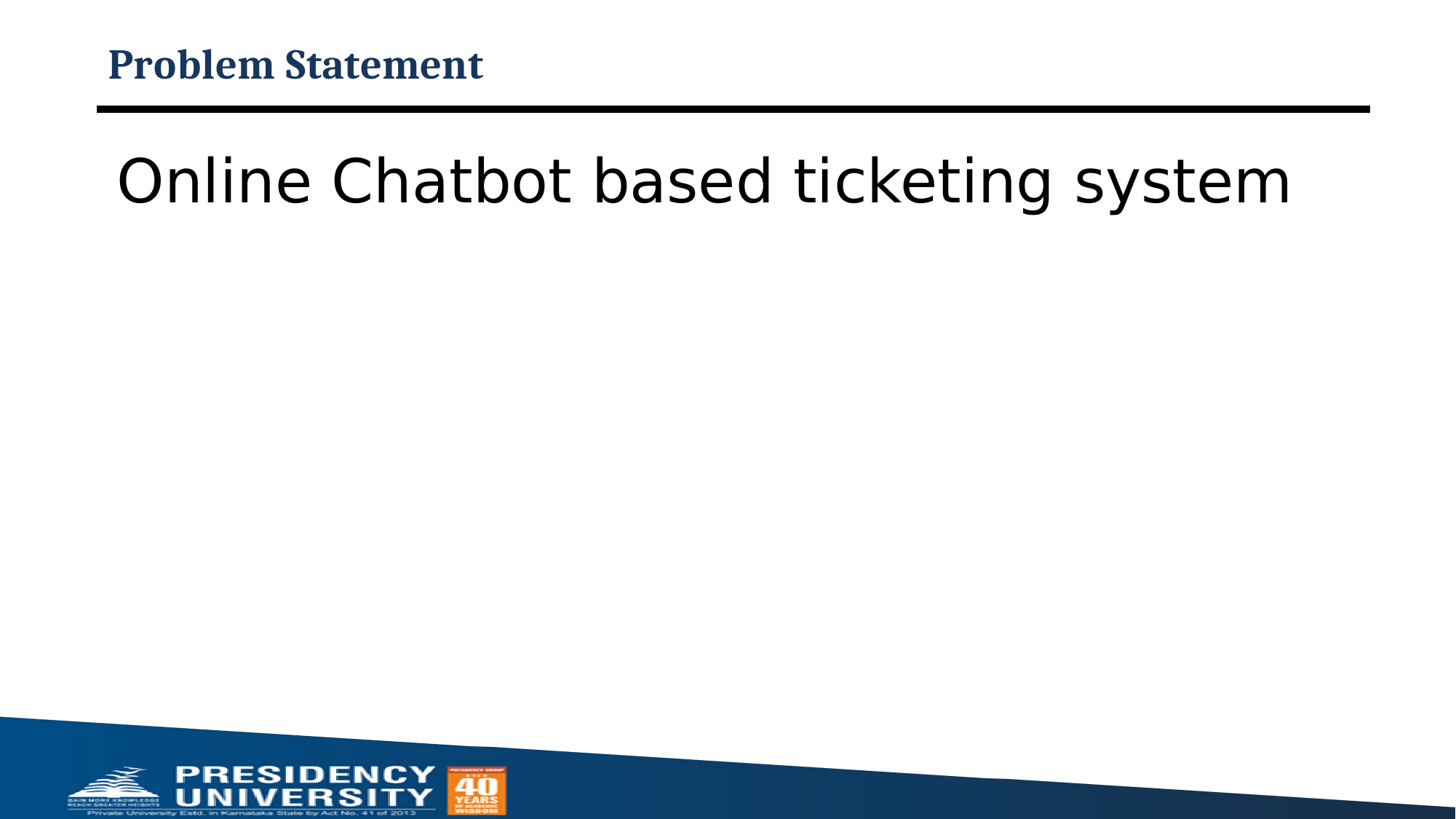

# Problem Statement
Online Chatbot based ticketing system